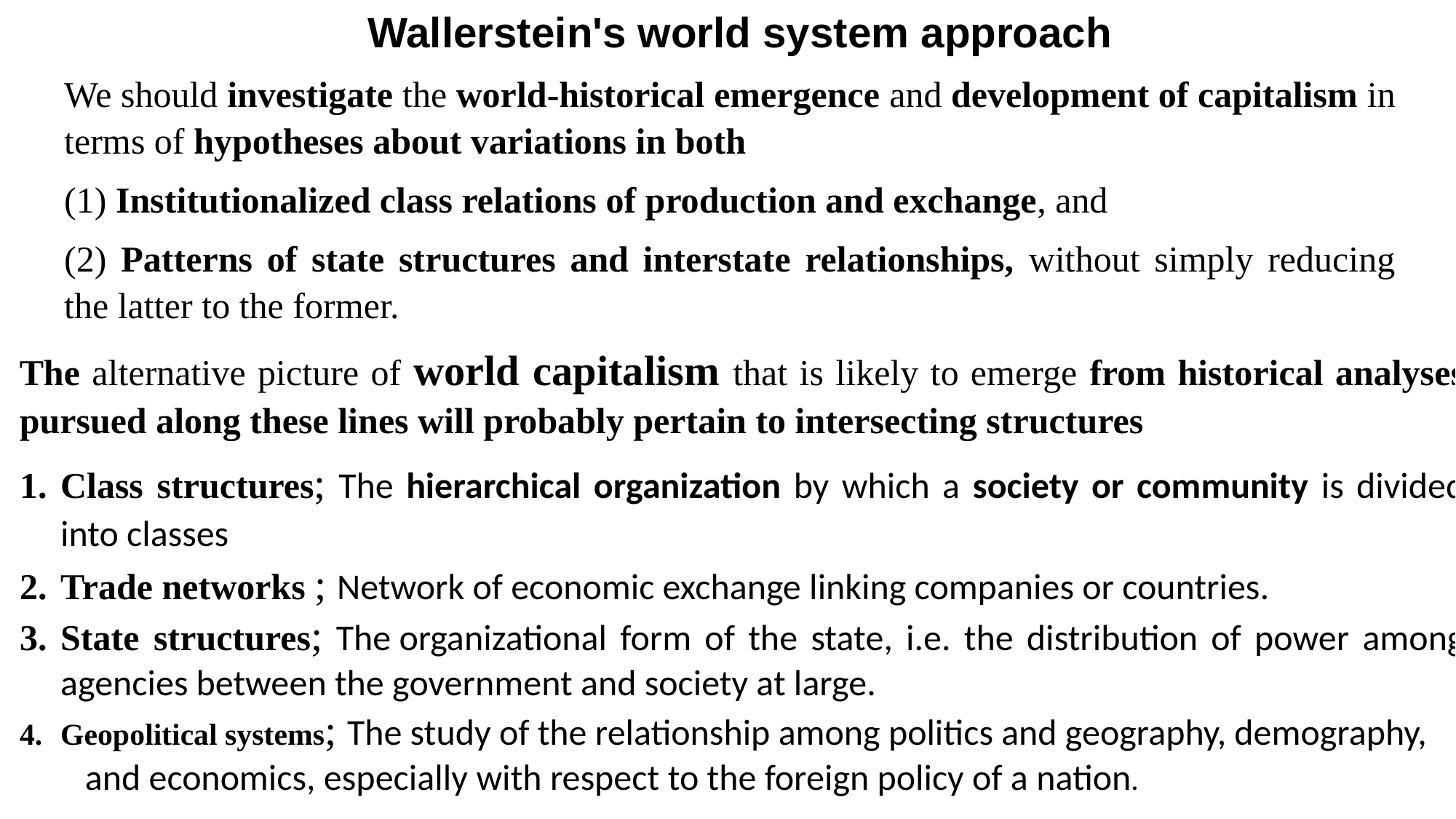

Wallerstein's world system approach
We should investigate the world-historical emergence and development of capitalism in terms of hypotheses about variations in both
(1) Institutionalized class relations of production and exchange, and
(2) Patterns of state structures and interstate relationships, without simply reducing the latter to the former.
The alternative picture of world capitalism that is likely to emerge from historical analyses pursued along these lines will probably pertain to intersecting structures
Class structures; The hierarchical organization by which a society or community is divided into classes
Trade networks ; Network of economic exchange linking companies or countries.
State structures; The organizational form of the state, i.e. the distribution of power among agencies between the government and society at large.
Geopolitical systems; The study of the relationship among politics and geography, demography,
        and economics, especially with respect to the foreign policy of a nation.